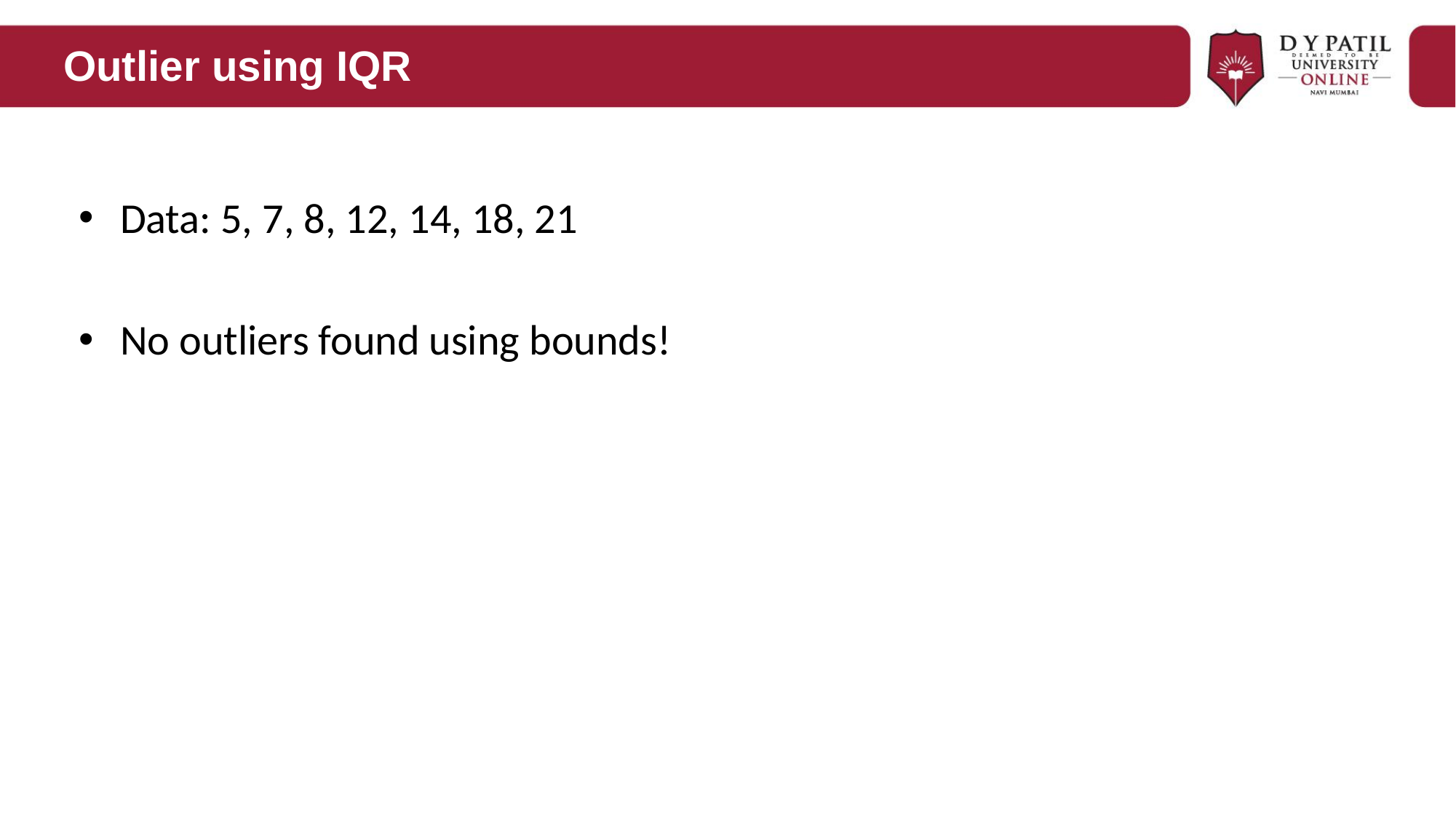

# Outlier using IQR
Data: 5, 7, 8, 12, 14, 18, 21

No outliers found using bounds!